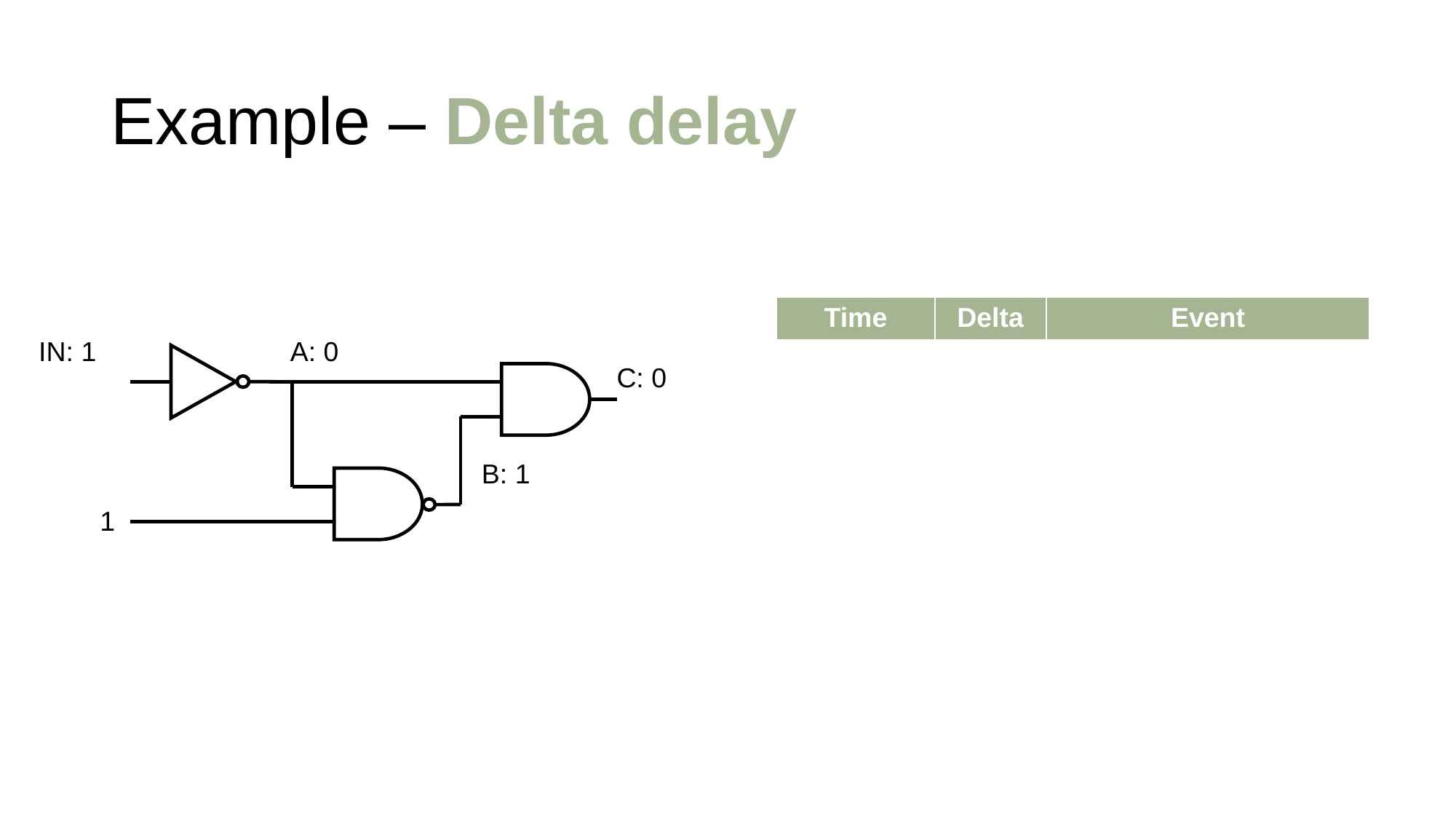

# Example – Delta delay
| Time | Delta | Event |
| --- | --- | --- |
IN: 1
A: 0

C: 0
B: 1
1